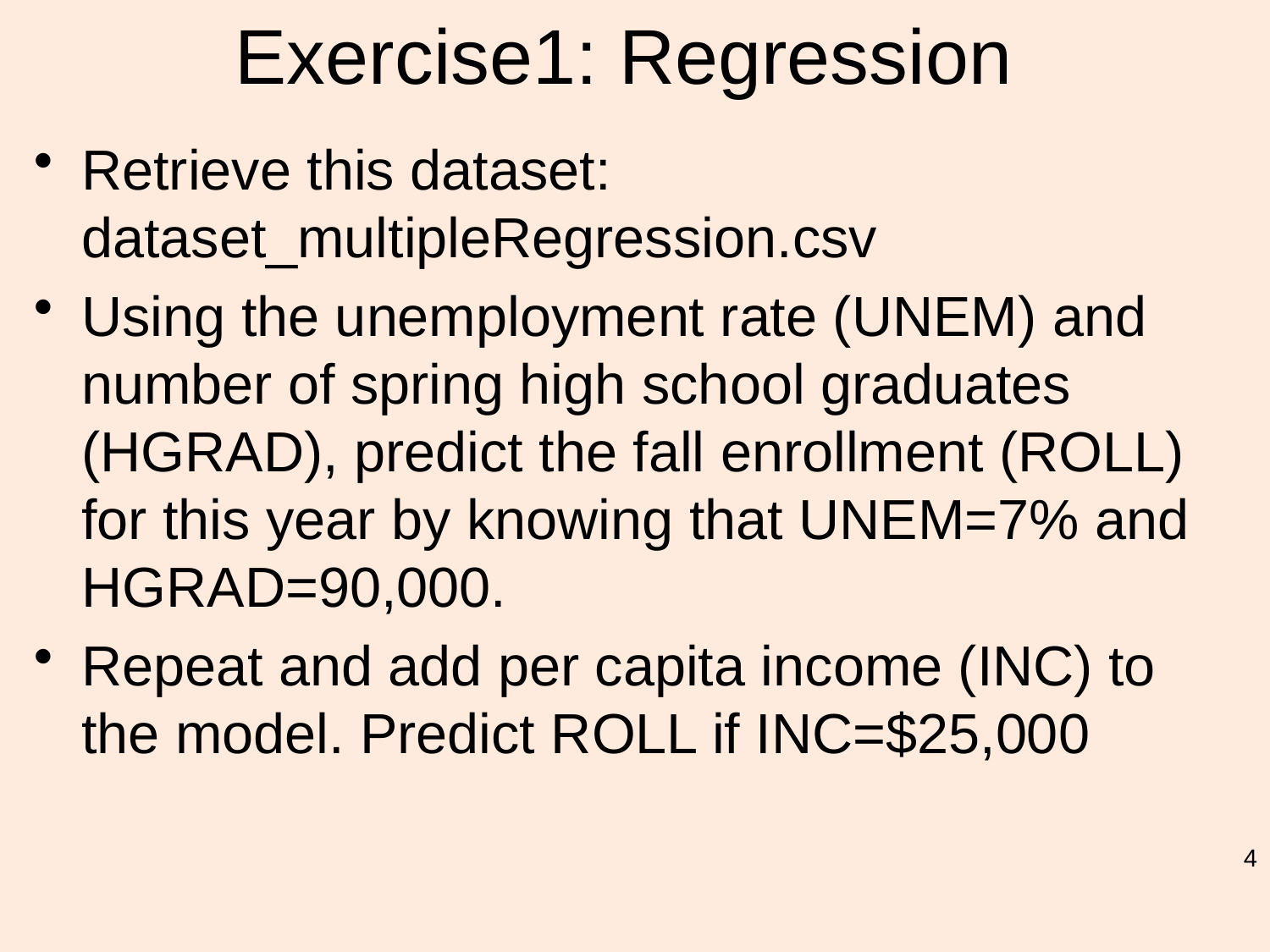

# Exercise1: Regression
Retrieve this dataset: dataset_multipleRegression.csv
Using the unemployment rate (UNEM) and number of spring high school graduates (HGRAD), predict the fall enrollment (ROLL) for this year by knowing that UNEM=7% and HGRAD=90,000.
Repeat and add per capita income (INC) to the model. Predict ROLL if INC=$25,000
4